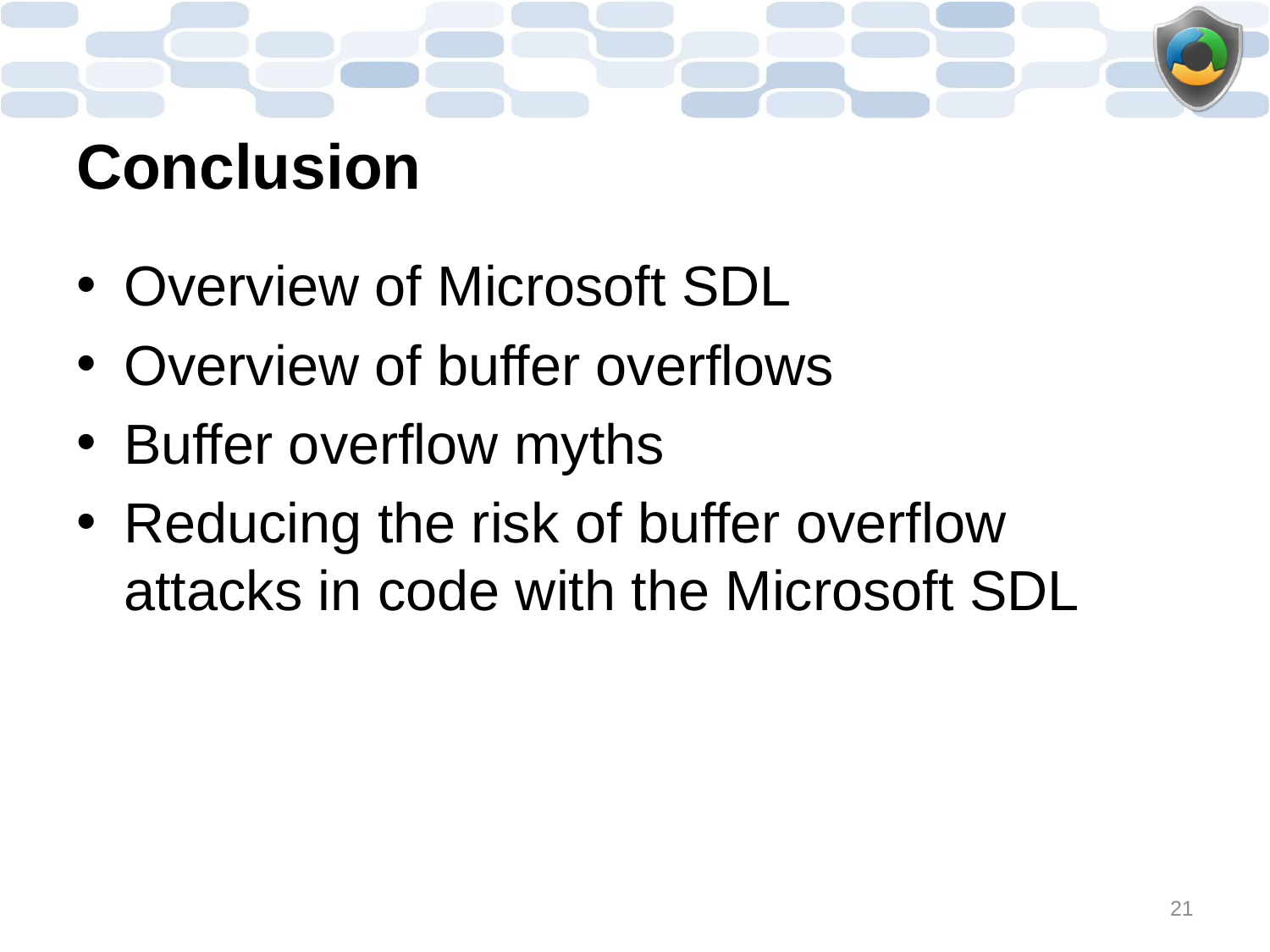

# Conclusion
Overview of Microsoft SDL
Overview of buffer overflows
Buffer overflow myths
Reducing the risk of buffer overflow attacks in code with the Microsoft SDL
21